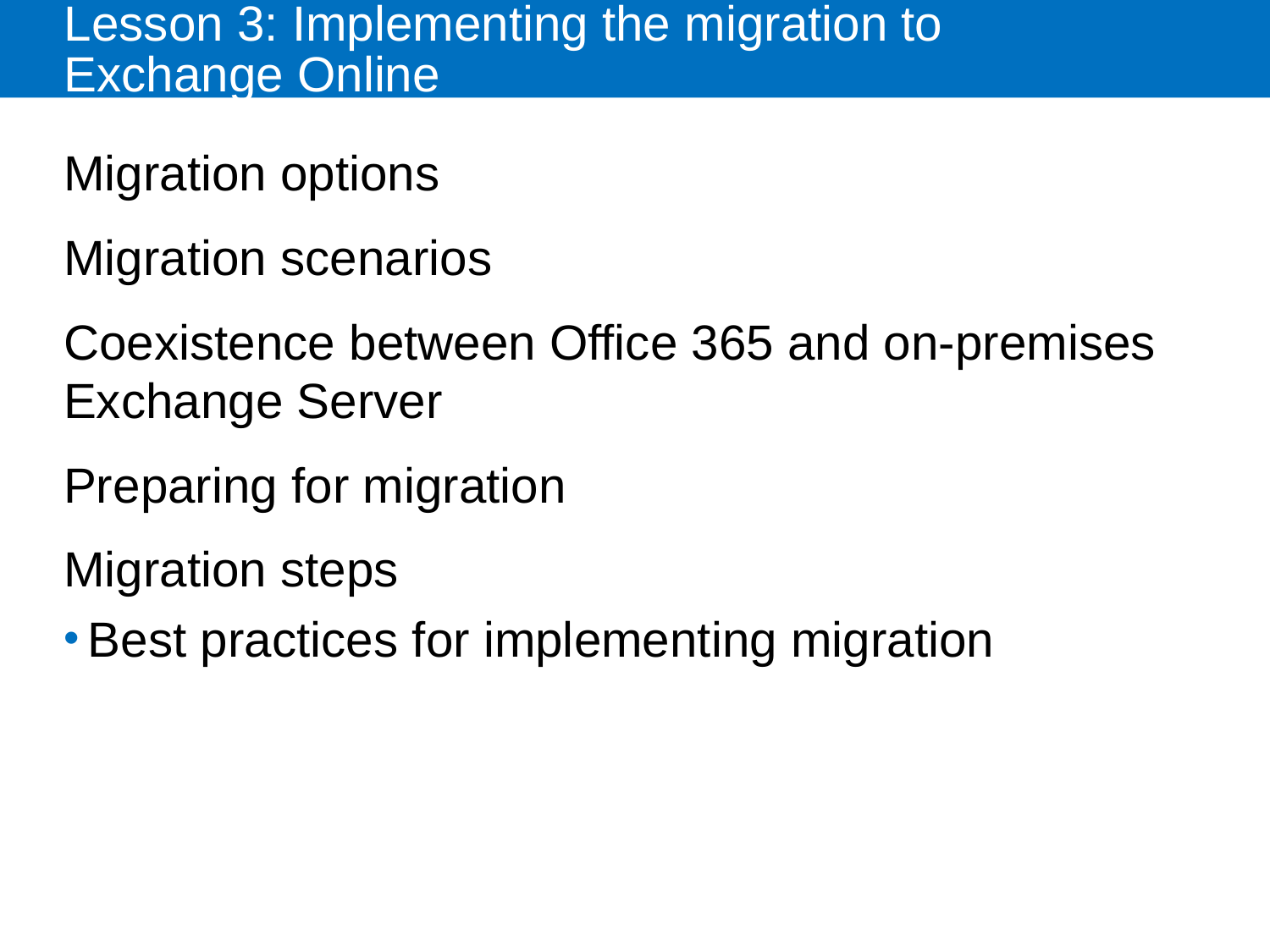

# Lesson 3: Implementing the migration to Exchange Online
Migration options
Migration scenarios
Coexistence between Office 365 and on-premises Exchange Server
Preparing for migration
Migration steps
Best practices for implementing migration